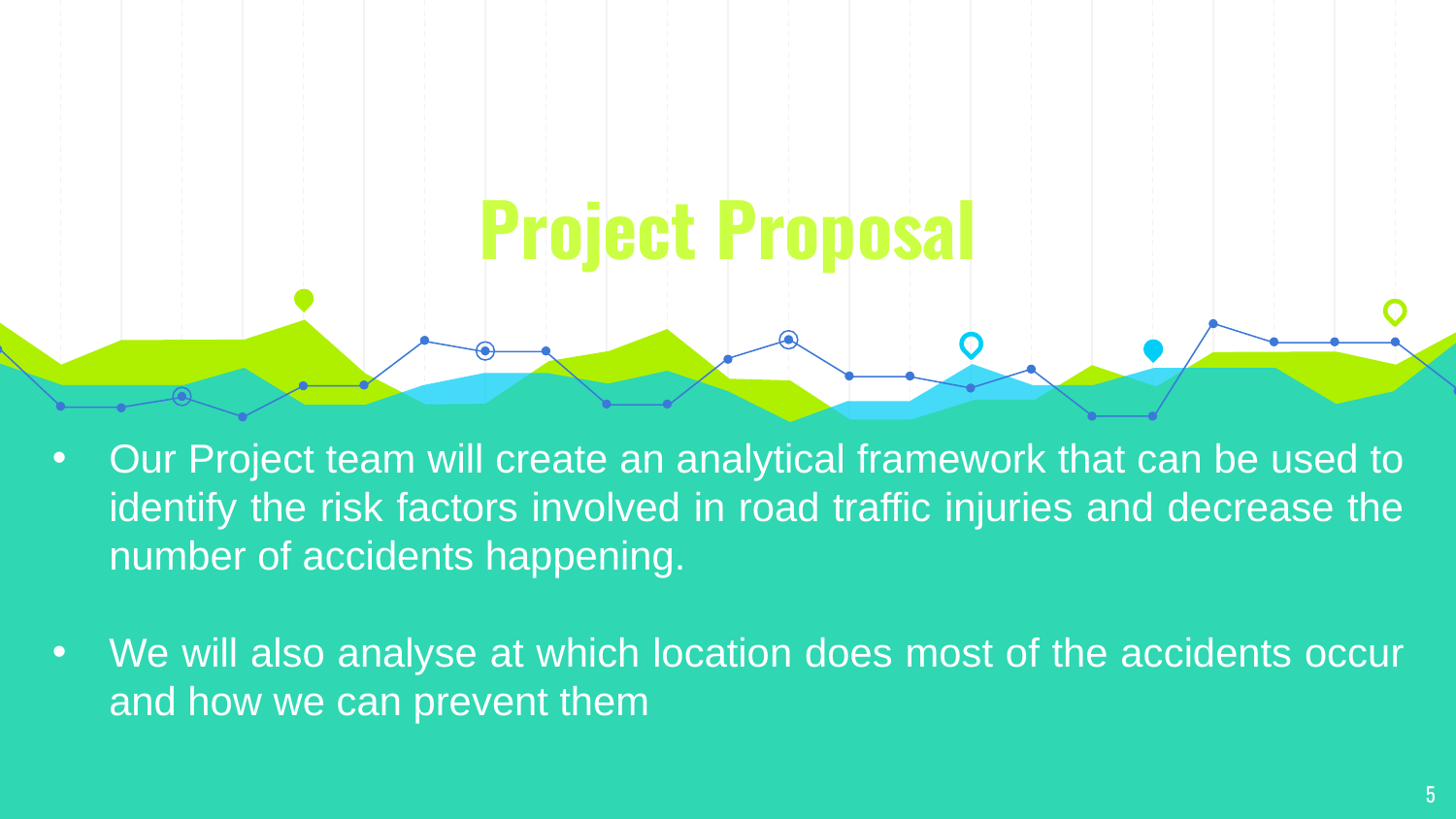

# Project Proposal
Our Project team will create an analytical framework that can be used to identify the risk factors involved in road traffic injuries and decrease the number of accidents happening.

We will also analyse at which location does most of the accidents occur and how we can prevent them

5